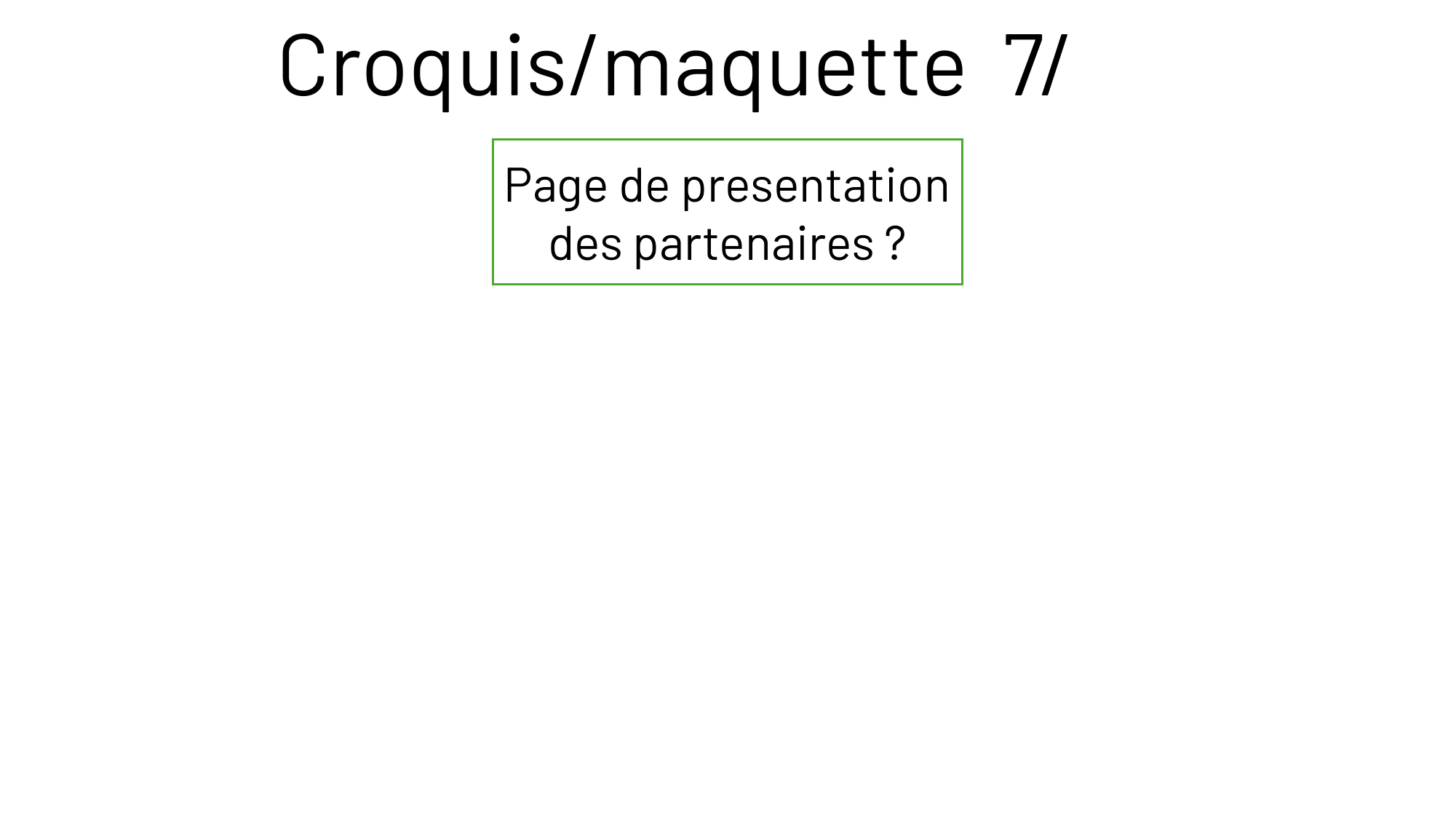

Croquis/maquette  7/
Page de presentation des partenaires ?